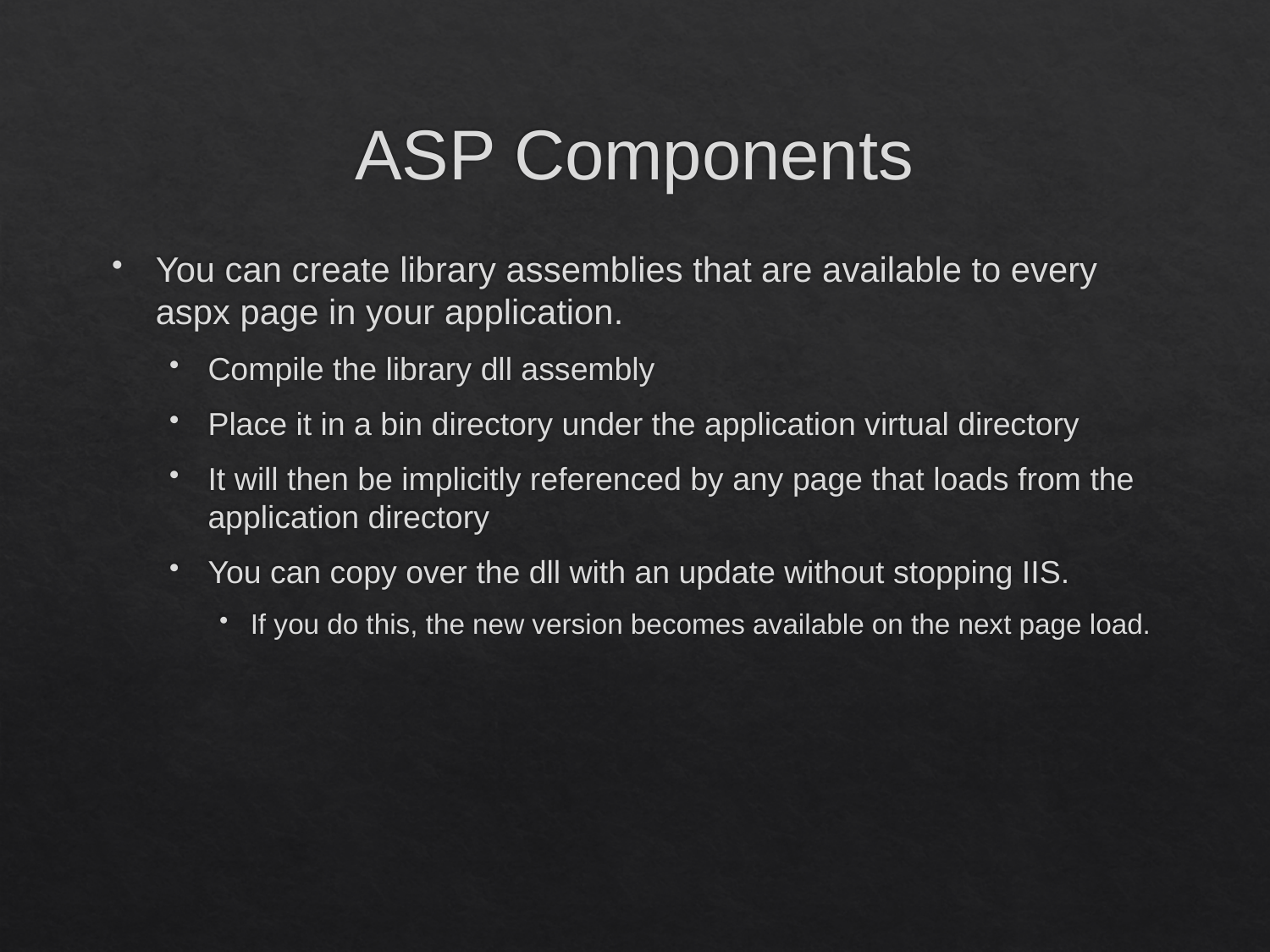

# ASP Components
You can create library assemblies that are available to every aspx page in your application.
Compile the library dll assembly
Place it in a bin directory under the application virtual directory
It will then be implicitly referenced by any page that loads from the application directory
You can copy over the dll with an update without stopping IIS.
If you do this, the new version becomes available on the next page load.